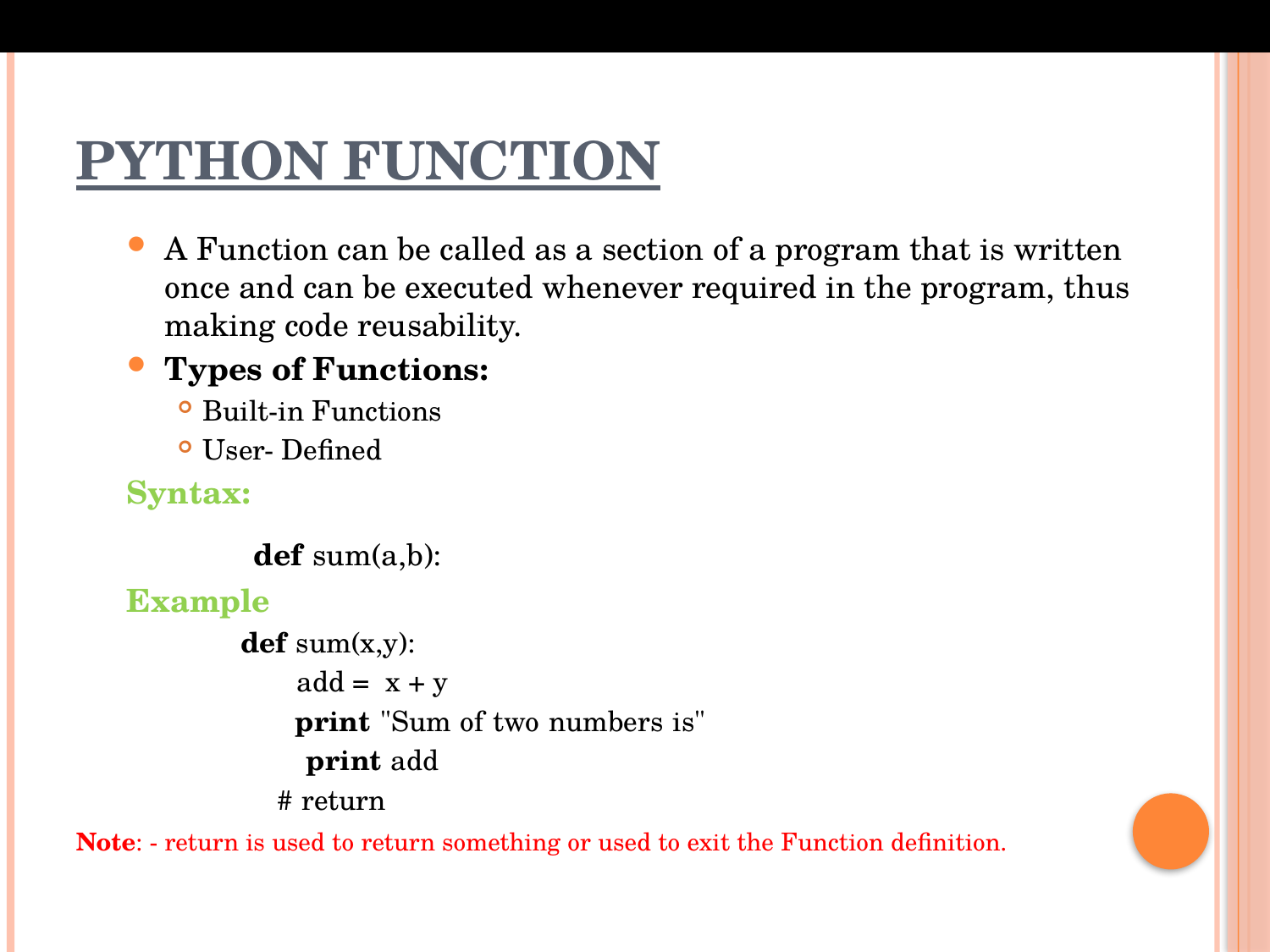

# Python Function
A Function can be called as a section of a program that is written once and can be executed whenever required in the program, thus making code reusability.
Types of Functions:
Built-in Functions
User- Defined
Syntax:
	def sum(a,b):
Example
def sum(x,y):
      add =  x + y
      print "Sum of two numbers is"
       print add
    # return
Note: - return is used to return something or used to exit the Function definition.